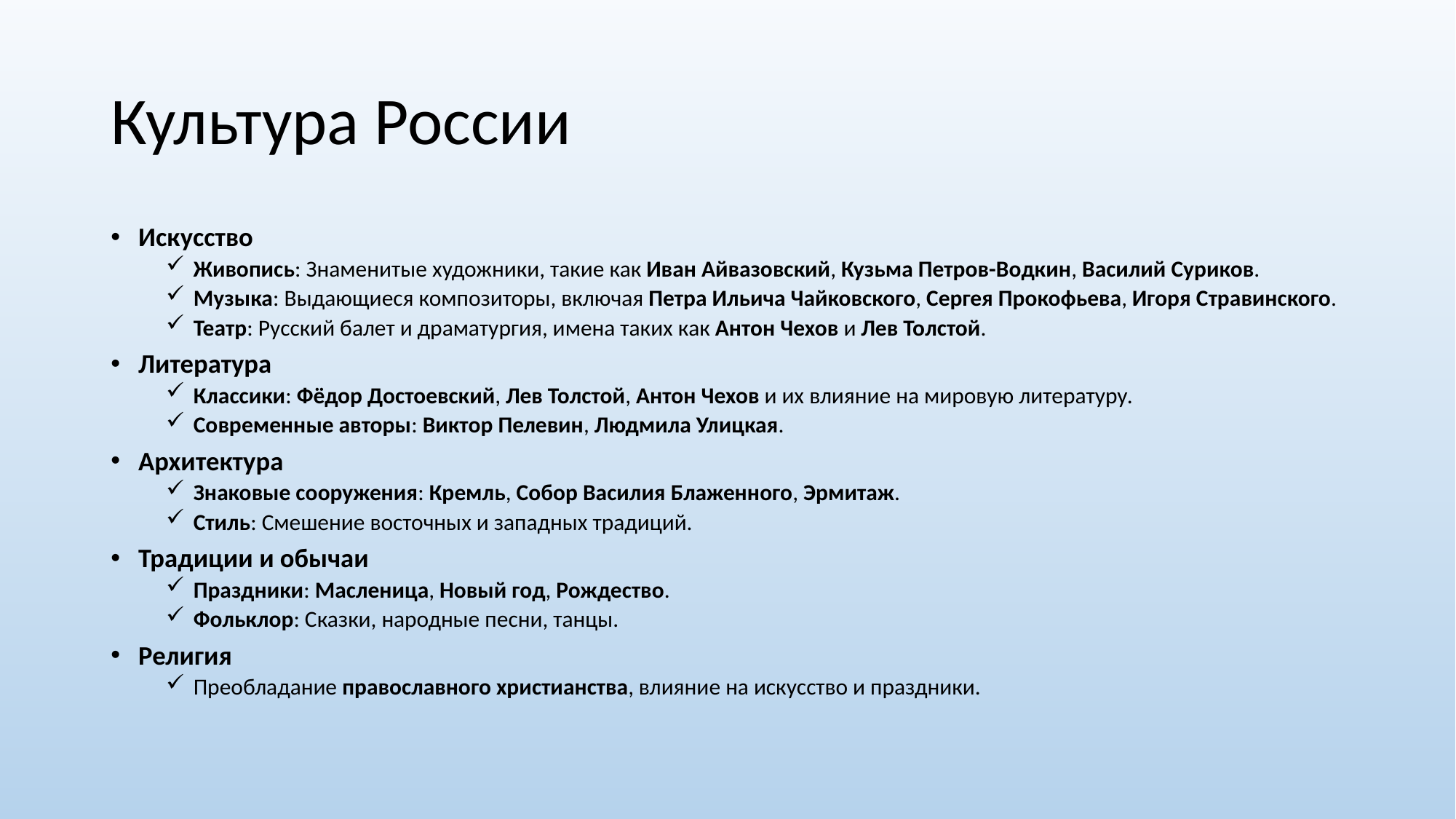

# Культура России
Искусство
Живопись: Знаменитые художники, такие как Иван Айвазовский, Кузьма Петров-Водкин, Василий Суриков.
Музыка: Выдающиеся композиторы, включая Петра Ильича Чайковского, Сергея Прокофьева, Игоря Стравинского.
Театр: Русский балет и драматургия, имена таких как Антон Чехов и Лев Толстой.
Литература
Классики: Фёдор Достоевский, Лев Толстой, Антон Чехов и их влияние на мировую литературу.
Современные авторы: Виктор Пелевин, Людмила Улицкая.
Архитектура
Знаковые сооружения: Кремль, Собор Василия Блаженного, Эрмитаж.
Стиль: Смешение восточных и западных традиций.
Традиции и обычаи
Праздники: Масленица, Новый год, Рождество.
Фольклор: Сказки, народные песни, танцы.
Религия
Преобладание православного христианства, влияние на искусство и праздники.